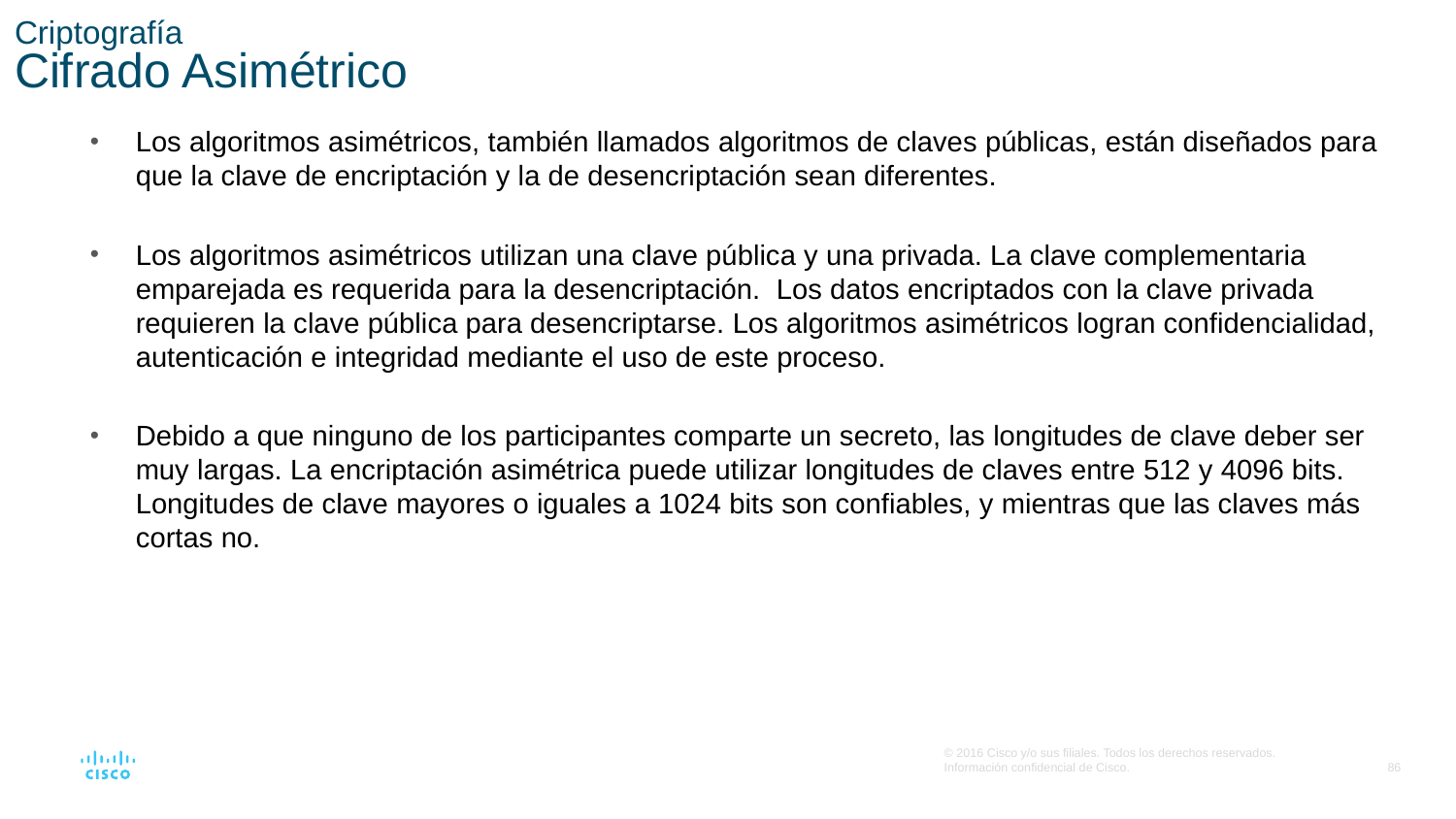

# Criptografía Cifrado Asimétrico
Los algoritmos asimétricos, también llamados algoritmos de claves públicas, están diseñados para que la clave de encriptación y la de desencriptación sean diferentes.

Los algoritmos asimétricos utilizan una clave pública y una privada. La clave complementaria emparejada es requerida para la desencriptación.  Los datos encriptados con la clave privada requieren la clave pública para desencriptarse. Los algoritmos asimétricos logran confidencialidad, autenticación e integridad mediante el uso de este proceso.

Debido a que ninguno de los participantes comparte un secreto, las longitudes de clave deber ser muy largas. La encriptación asimétrica puede utilizar longitudes de claves entre 512 y 4096 bits. Longitudes de clave mayores o iguales a 1024 bits son confiables, y mientras que las claves más cortas no.